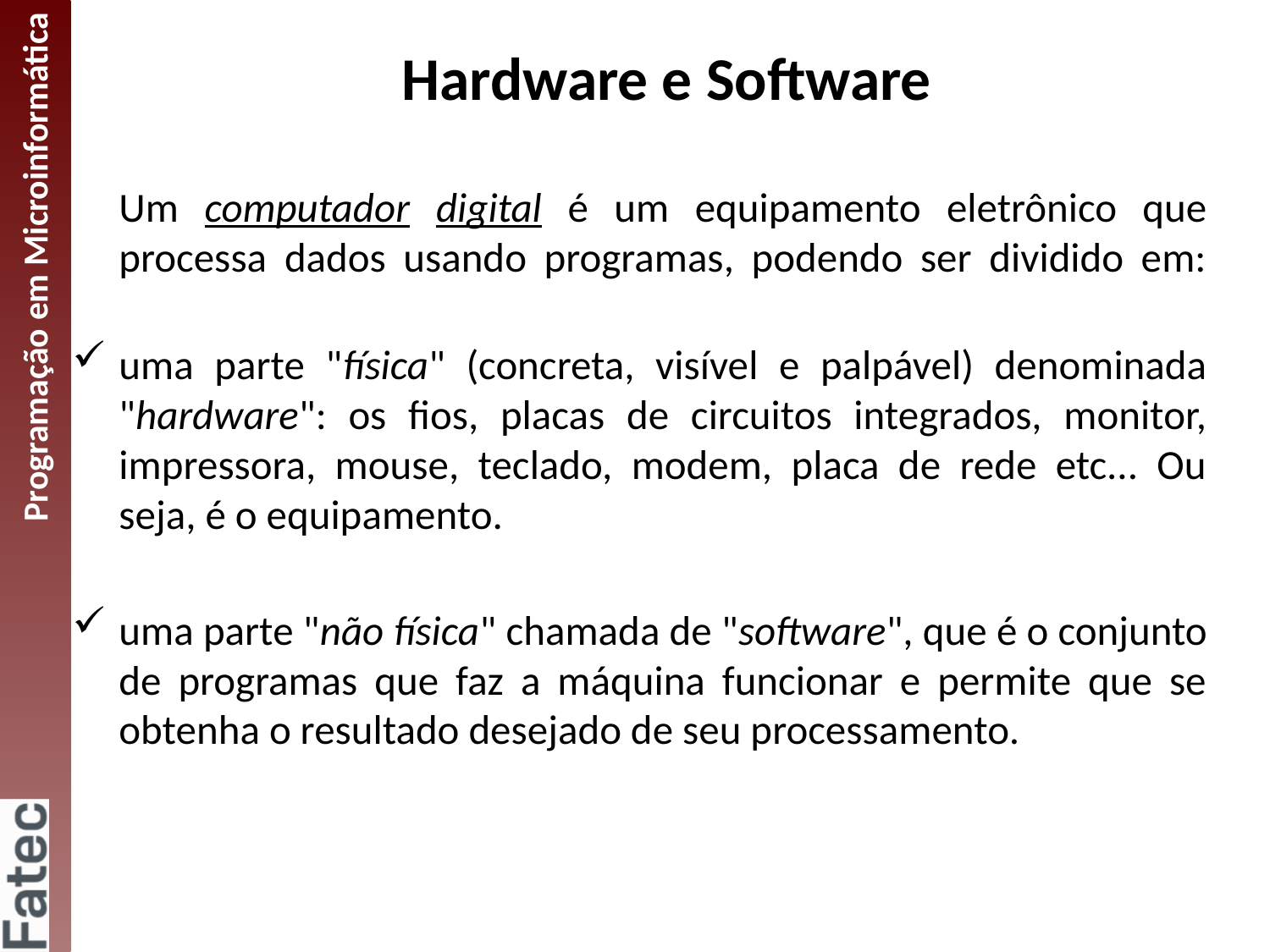

# Hardware e Software
	Um computador digital é um equipamento eletrônico que processa dados usando programas, podendo ser dividido em:
uma parte "física" (concreta, visível e palpável) denominada "hardware": os fios, placas de circuitos integrados, monitor, impressora, mouse, teclado, modem, placa de rede etc... Ou seja, é o equipamento.

uma parte "não física" chamada de "software", que é o conjunto de programas que faz a máquina funcionar e permite que se obtenha o resultado desejado de seu processamento.